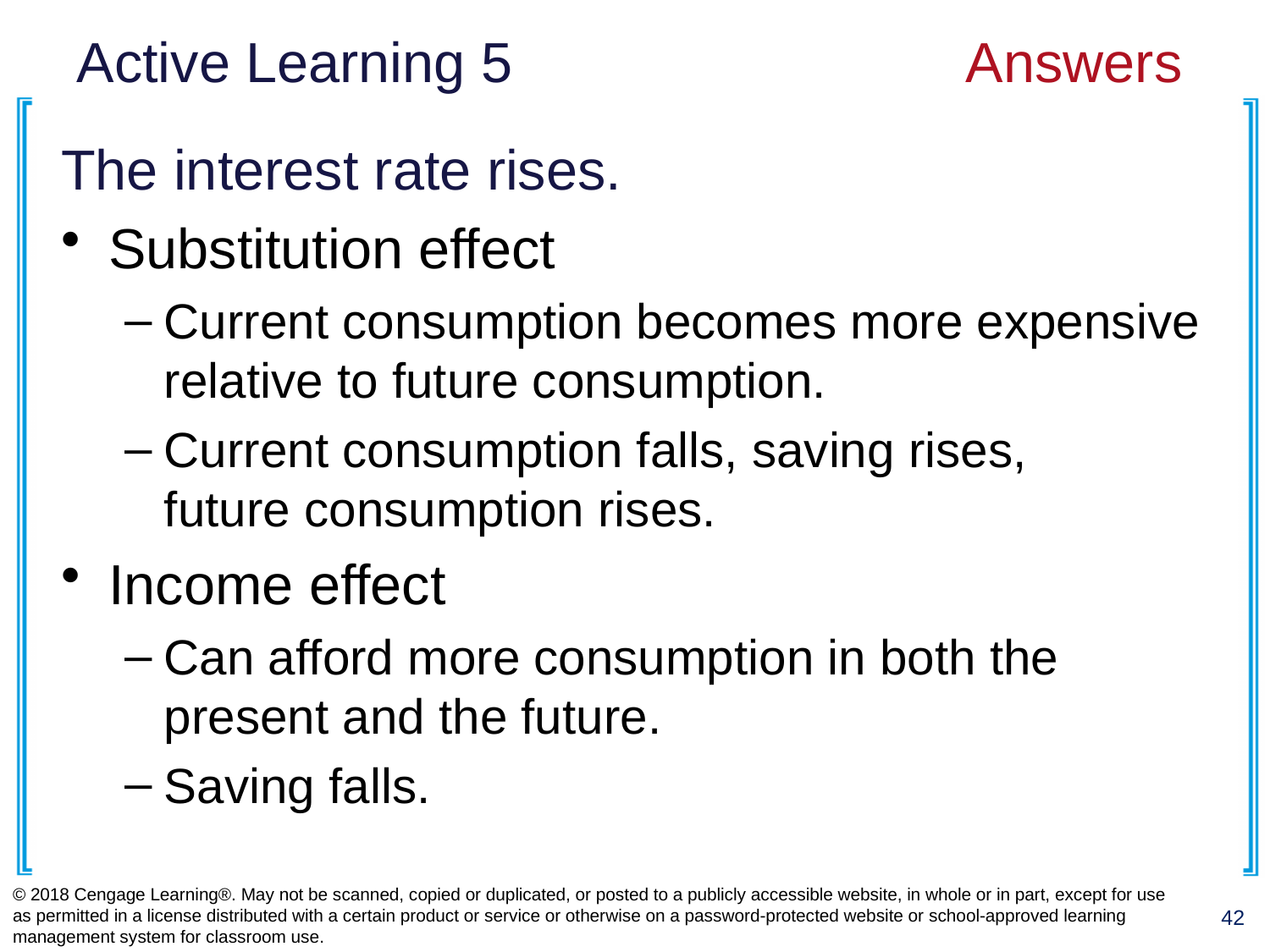

# Active Learning 5				Answers
The interest rate rises.
Substitution effect
Current consumption becomes more expensive relative to future consumption.
Current consumption falls, saving rises,
future consumption rises.
Income effect
Can afford more consumption in both the present and the future.
Saving falls.
© 2018 Cengage Learning®. May not be scanned, copied or duplicated, or posted to a publicly accessible website, in whole or in part, except for use as permitted in a license distributed with a certain product or service or otherwise on a password-protected website or school-approved learning management system for classroom use.
42